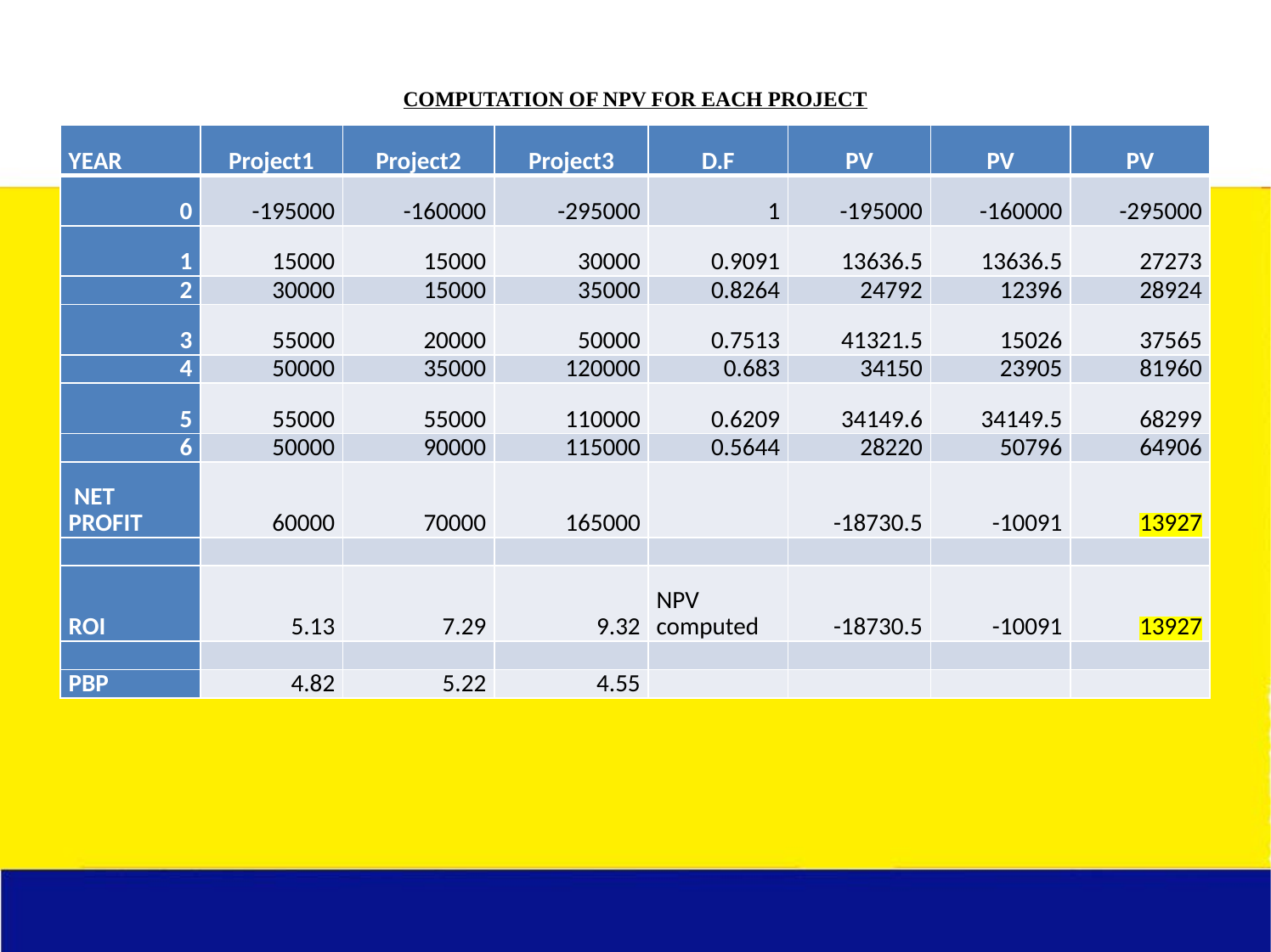

# COMPUTATION OF NPV FOR EACH PROJECT
| YEAR | Project1 | Project2 | Project3 | D.F | PV | PV | PV |
| --- | --- | --- | --- | --- | --- | --- | --- |
| 0 | -195000 | -160000 | -295000 | 1 | -195000 | -160000 | -295000 |
| 1 | 15000 | 15000 | 30000 | 0.9091 | 13636.5 | 13636.5 | 27273 |
| 2 | 30000 | 15000 | 35000 | 0.8264 | 24792 | 12396 | 28924 |
| 3 | 55000 | 20000 | 50000 | 0.7513 | 41321.5 | 15026 | 37565 |
| 4 | 50000 | 35000 | 120000 | 0.683 | 34150 | 23905 | 81960 |
| 5 | 55000 | 55000 | 110000 | 0.6209 | 34149.6 | 34149.5 | 68299 |
| 6 | 50000 | 90000 | 115000 | 0.5644 | 28220 | 50796 | 64906 |
| NET PROFIT | 60000 | 70000 | 165000 |  | -18730.5 | -10091 | 13927 |
|  |  |  |  |  |  |  |  |
| ROI | 5.13 | 7.29 | 9.32 | NPV computed | -18730.5 | -10091 | 13927 |
|  |  |  |  |  |  |  |  |
| PBP | 4.82 | 5.22 | 4.55 |  |  |  |  |